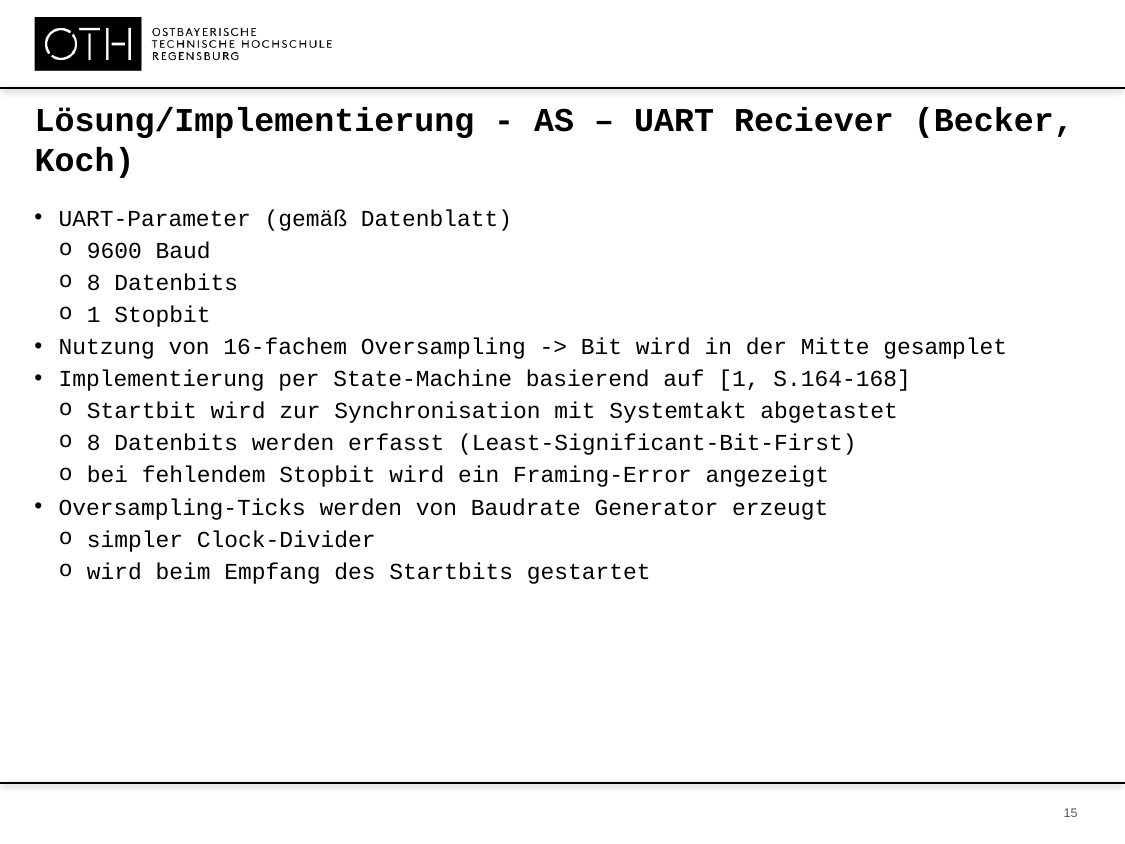

Lösung/Implementierung - AS – UART Reciever (Becker, Koch)
UART-Parameter (gemäß Datenblatt)
9600 Baud
8 Datenbits
1 Stopbit
Nutzung von 16-fachem Oversampling -> Bit wird in der Mitte gesamplet
Implementierung per State-Machine basierend auf [1, S.164-168]
Startbit wird zur Synchronisation mit Systemtakt abgetastet
8 Datenbits werden erfasst (Least-Significant-Bit-First)
bei fehlendem Stopbit wird ein Framing-Error angezeigt
Oversampling-Ticks werden von Baudrate Generator erzeugt
simpler Clock-Divider
wird beim Empfang des Startbits gestartet

 15